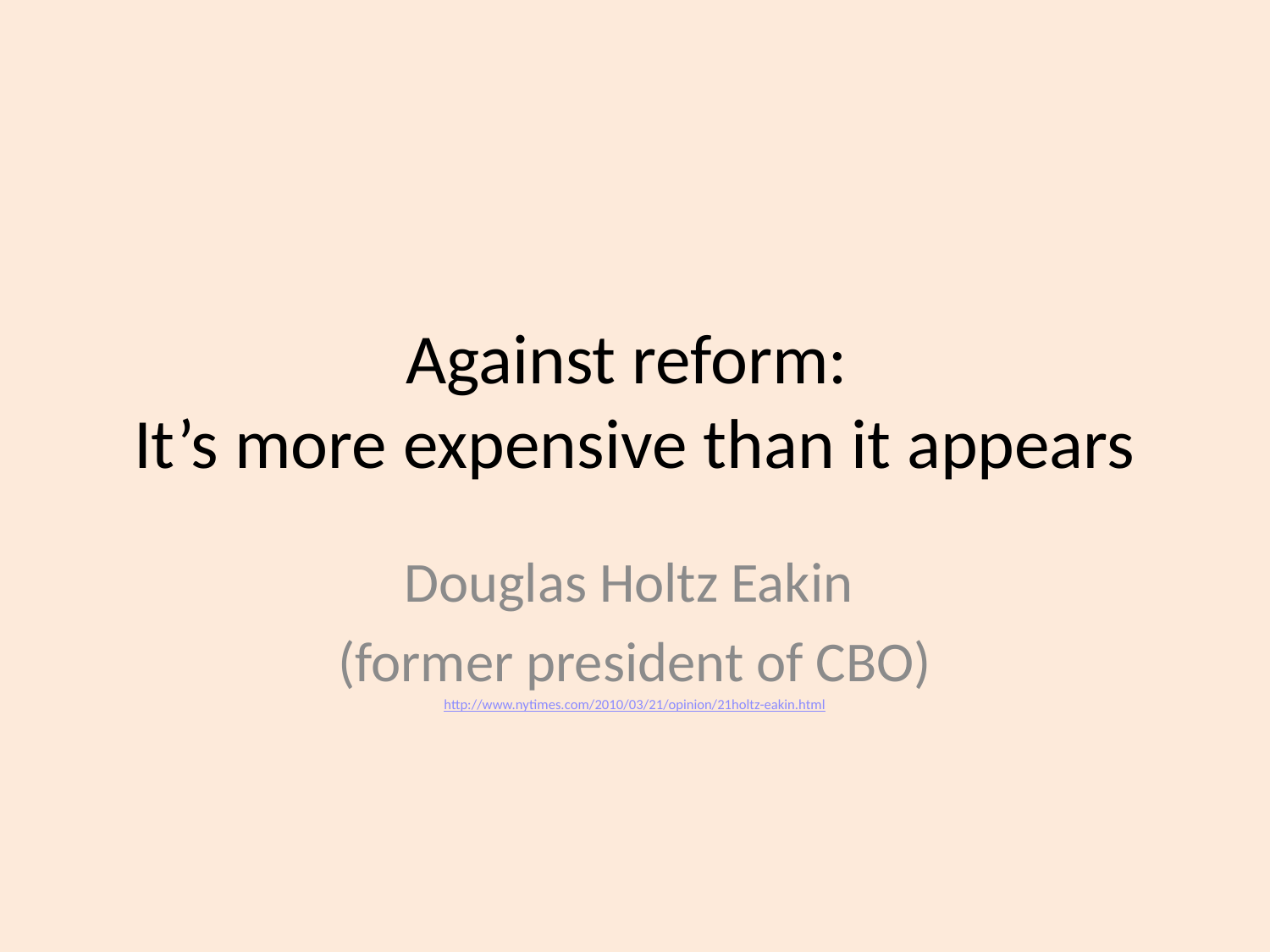

# Against reform: It’s more expensive than it appears
Douglas Holtz Eakin
(former president of CBO)
http://www.nytimes.com/2010/03/21/opinion/21holtz-eakin.html